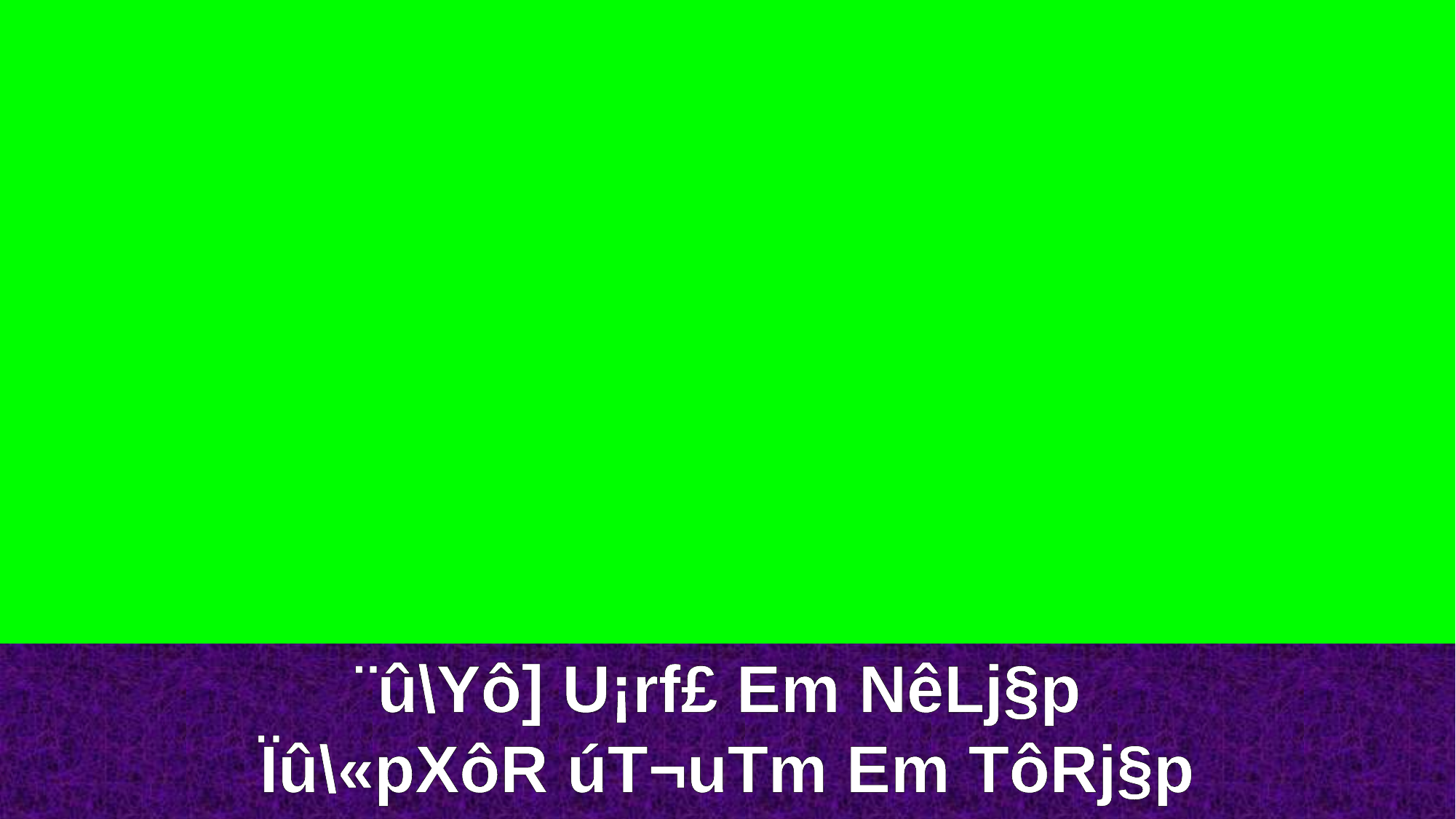

¨û\Yô] U¡rf£ Em NêLj§p
Ïû\«pXôR úT¬uTm Em TôRj§p